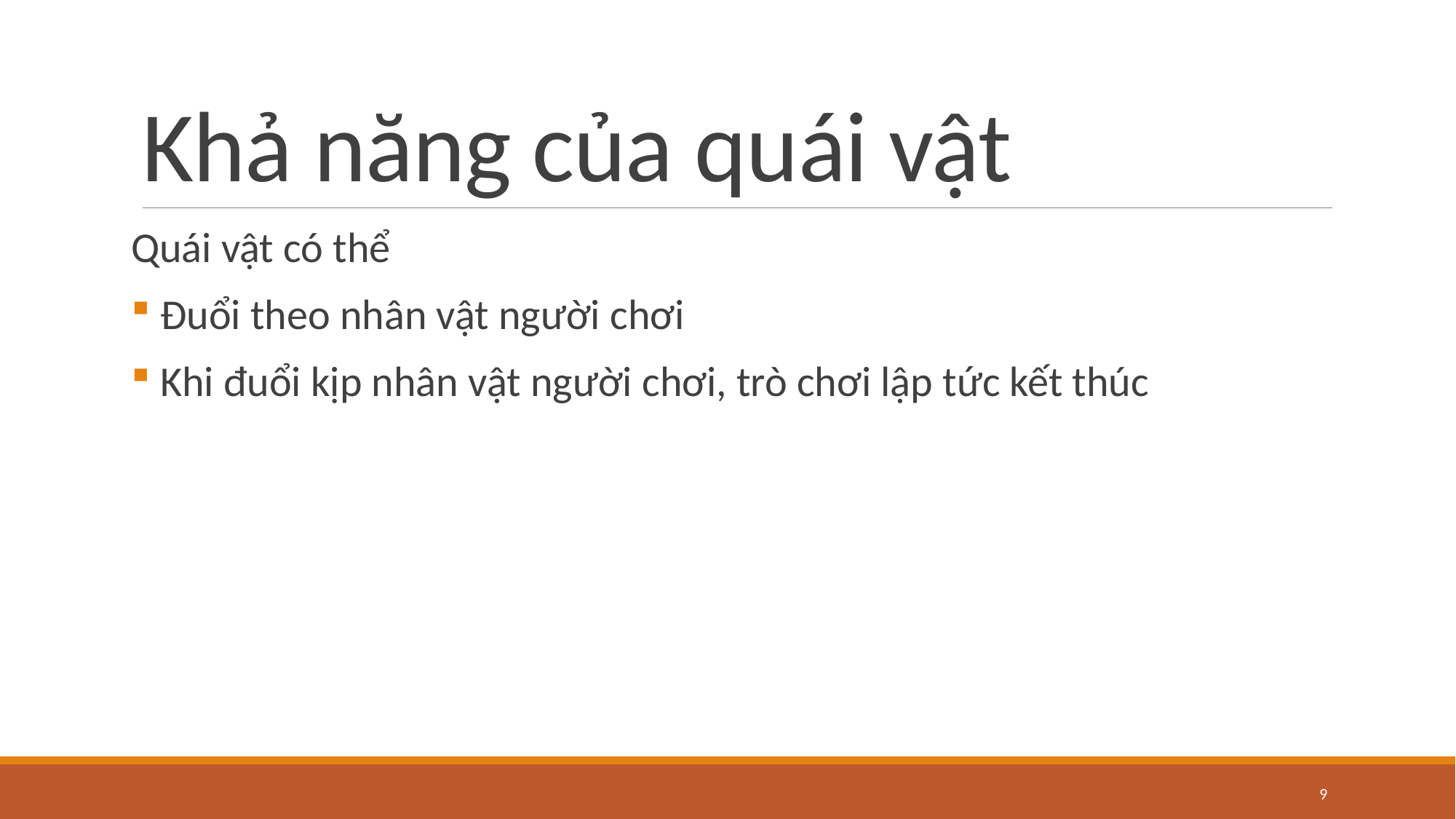

# Khả năng của quái vật
Quái vật có thể
 Đuổi theo nhân vật người chơi
 Khi đuổi kịp nhân vật người chơi, trò chơi lập tức kết thúc

9